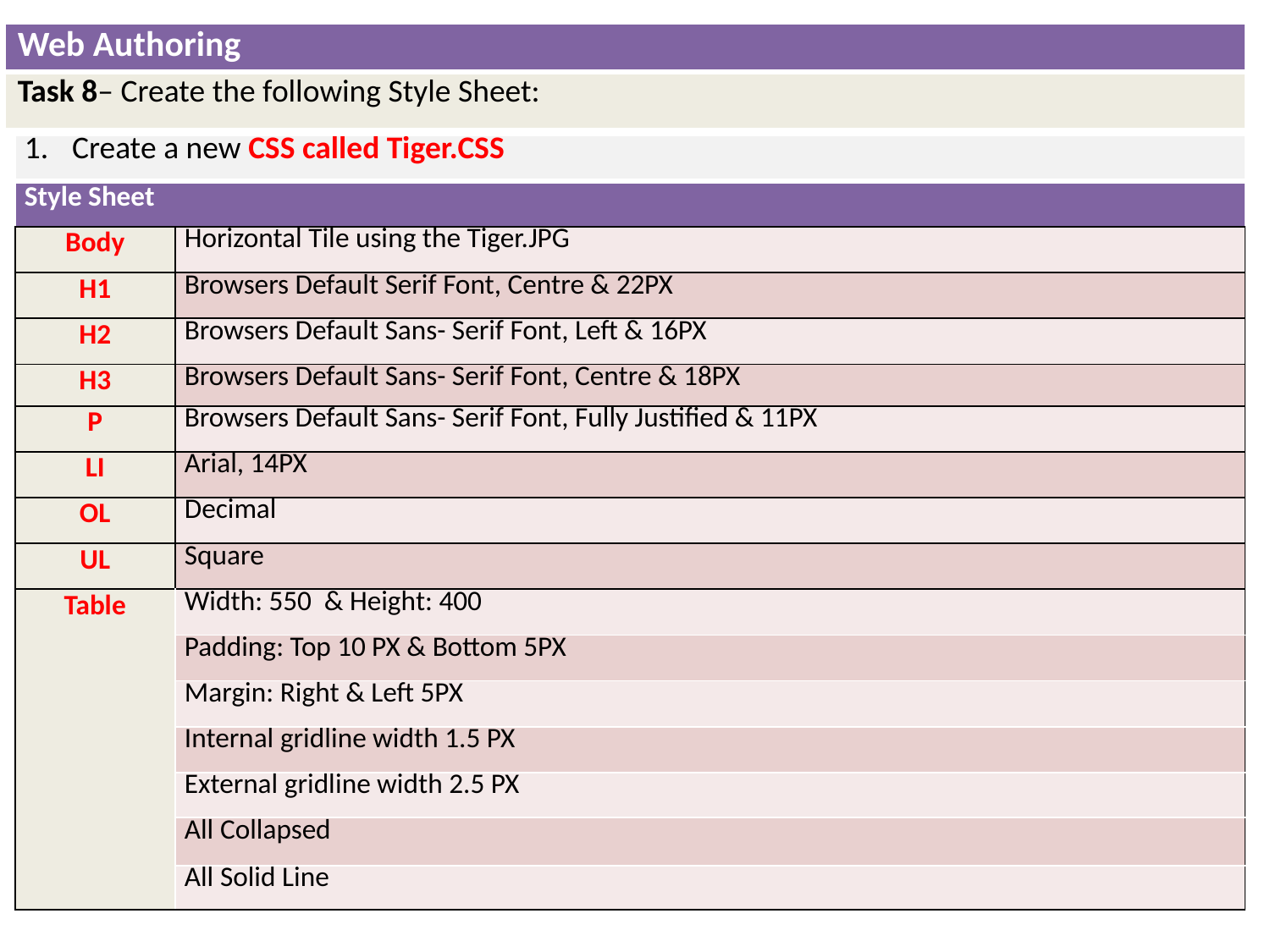

| Web Authoring |
| --- |
| Task 8– Create the following Style Sheet: |
| Create a new CSS called Tiger.CSS |  |
| --- | --- |
| Style Sheet |  |
| Body | Horizontal Tile using the Tiger.JPG |
| H1 | Browsers Default Serif Font, Centre & 22PX |
| H2 | Browsers Default Sans- Serif Font, Left & 16PX |
| H3 | Browsers Default Sans- Serif Font, Centre & 18PX |
| P | Browsers Default Sans- Serif Font, Fully Justified & 11PX |
| LI | Arial, 14PX |
| OL | Decimal |
| UL | Square |
| Table | Width: 550 & Height: 400 |
|  | Padding: Top 10 PX & Bottom 5PX |
|  | Margin: Right & Left 5PX |
|  | Internal gridline width 1.5 PX |
|  | External gridline width 2.5 PX |
|  | All Collapsed |
|  | All Solid Line |